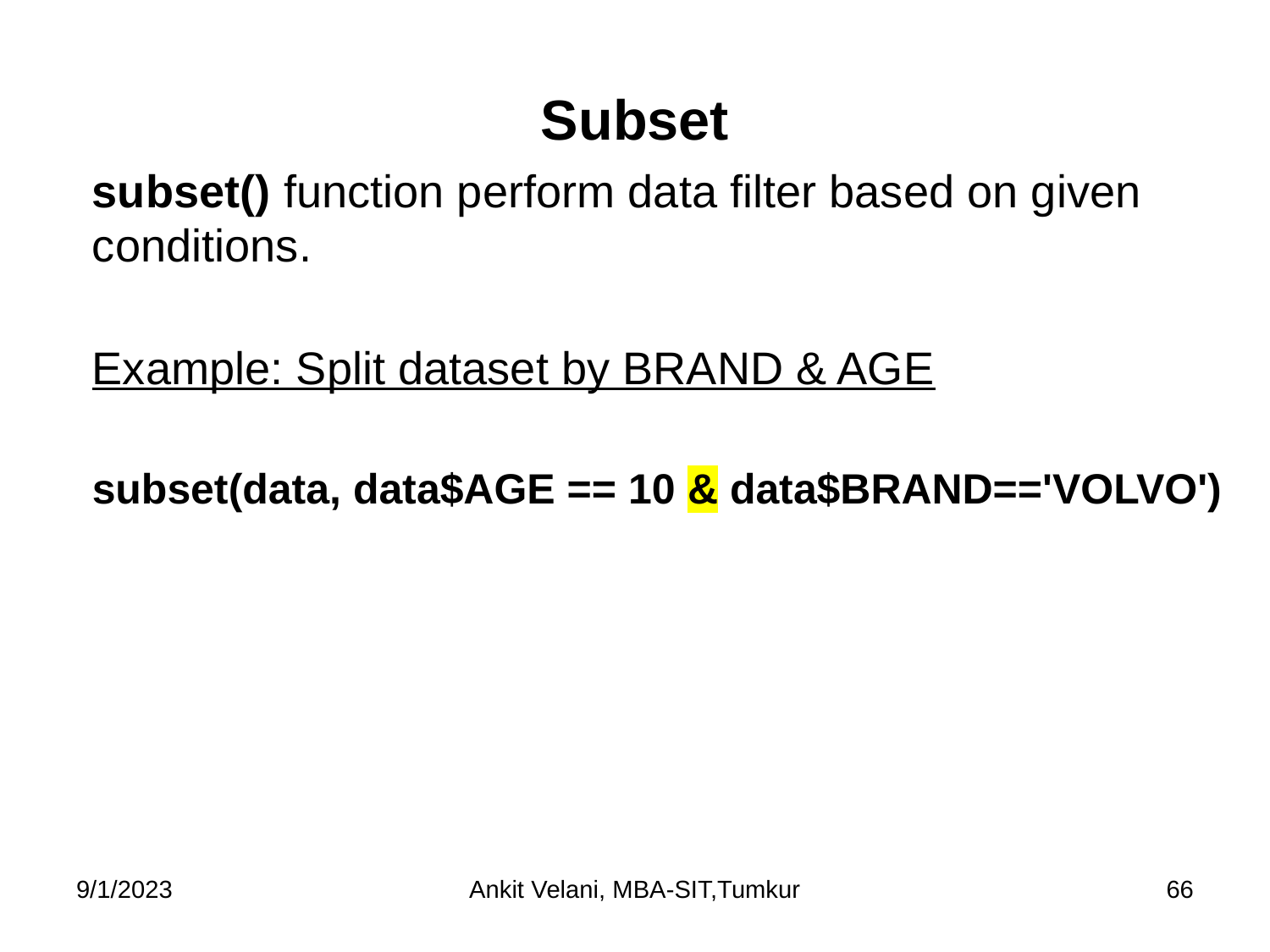

# Subset
subset() function perform data filter based on given conditions.

Example: Split dataset by BRAND & AGE

subset(data, data$AGE == 10 & data$BRAND=='VOLVO')
9/1/2023
Ankit Velani, MBA-SIT,Tumkur
66